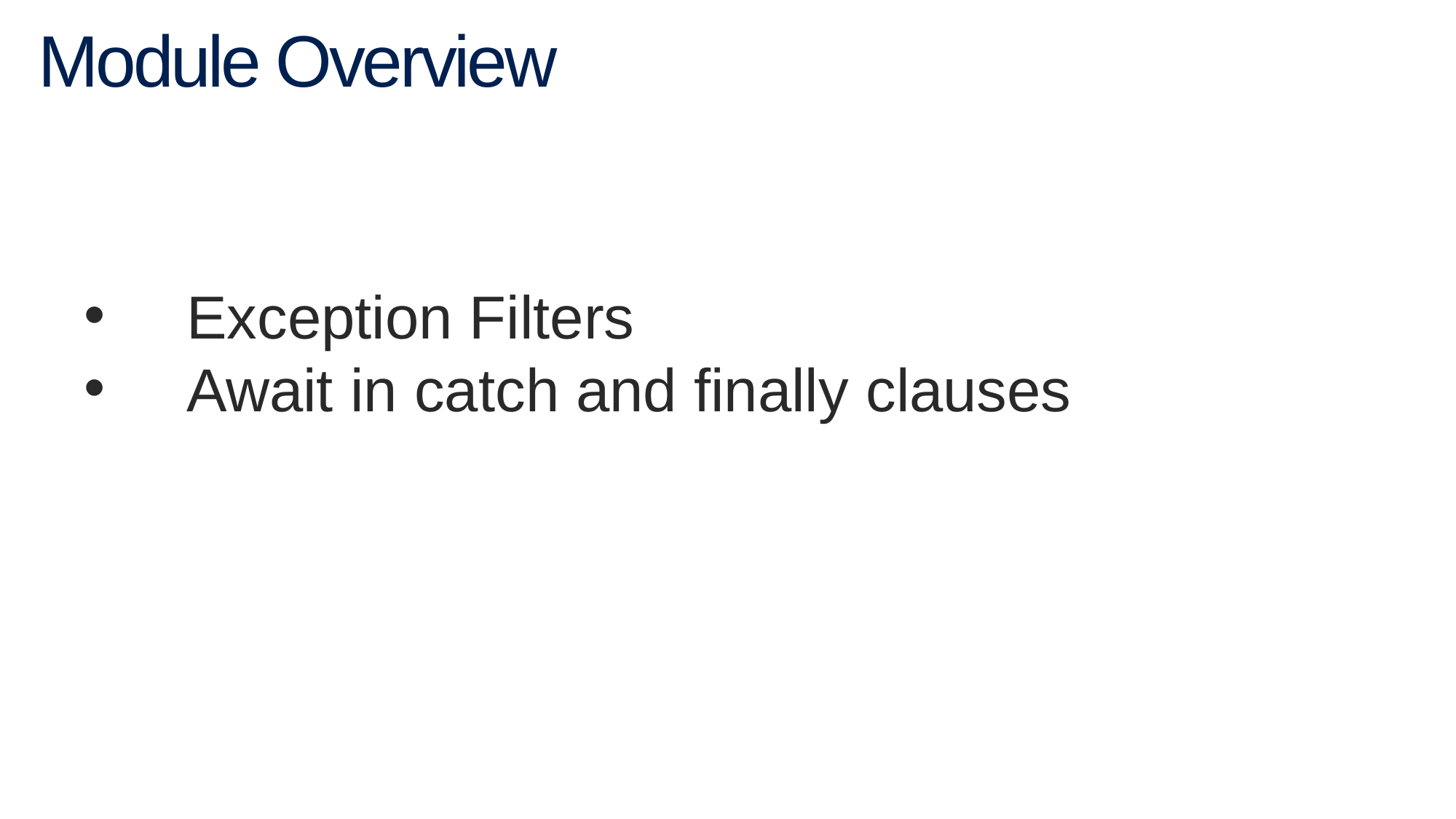

# Module Overview
Exception Filters
Await in catch and finally clauses